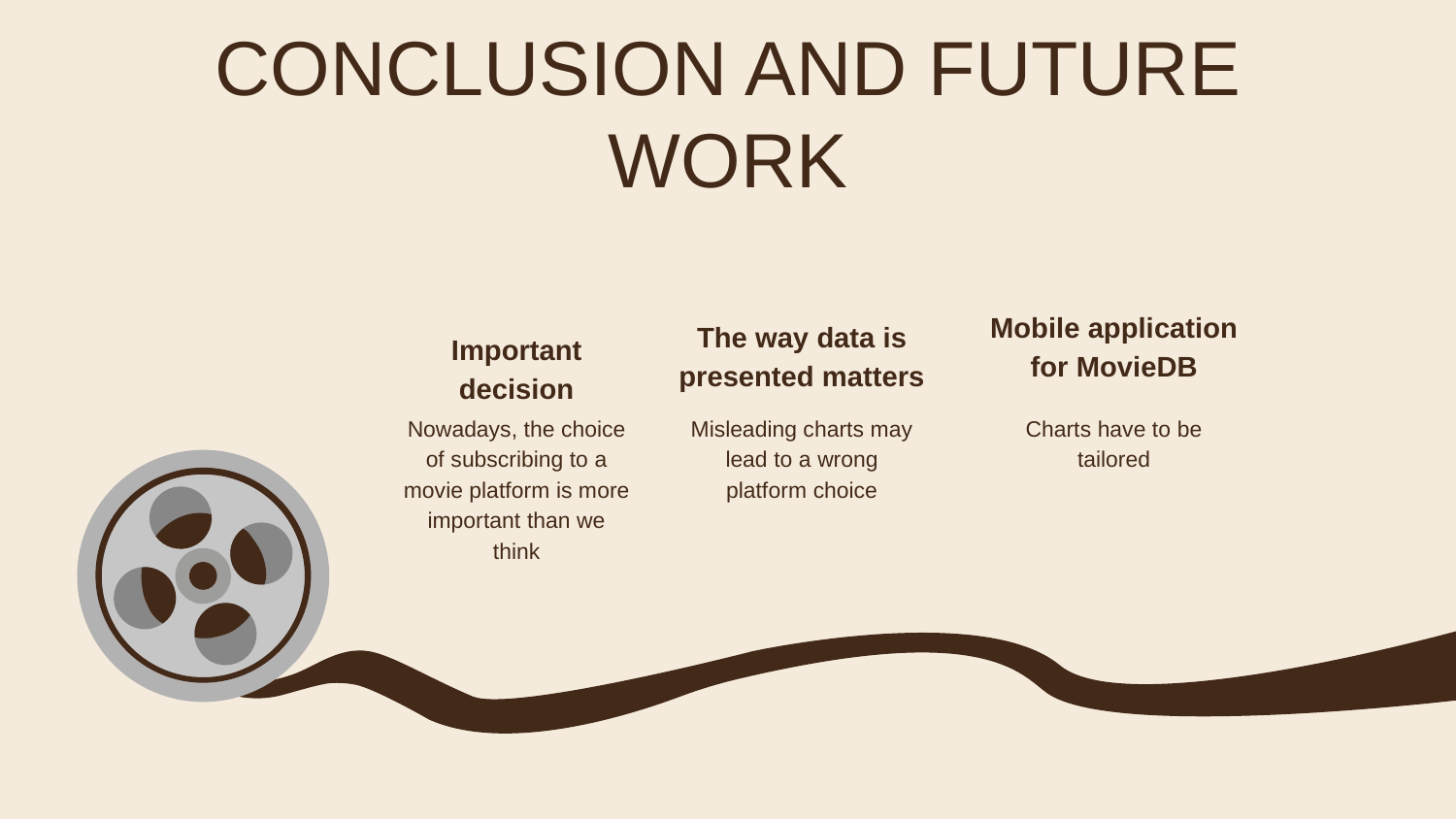

# CONCLUSION AND FUTURE WORK
Mobile application for MovieDB
The way data is presented matters
Important decision
Nowadays, the choice of subscribing to a movie platform is more important than we think
Misleading charts may lead to a wrong platform choice
Charts have to be tailored